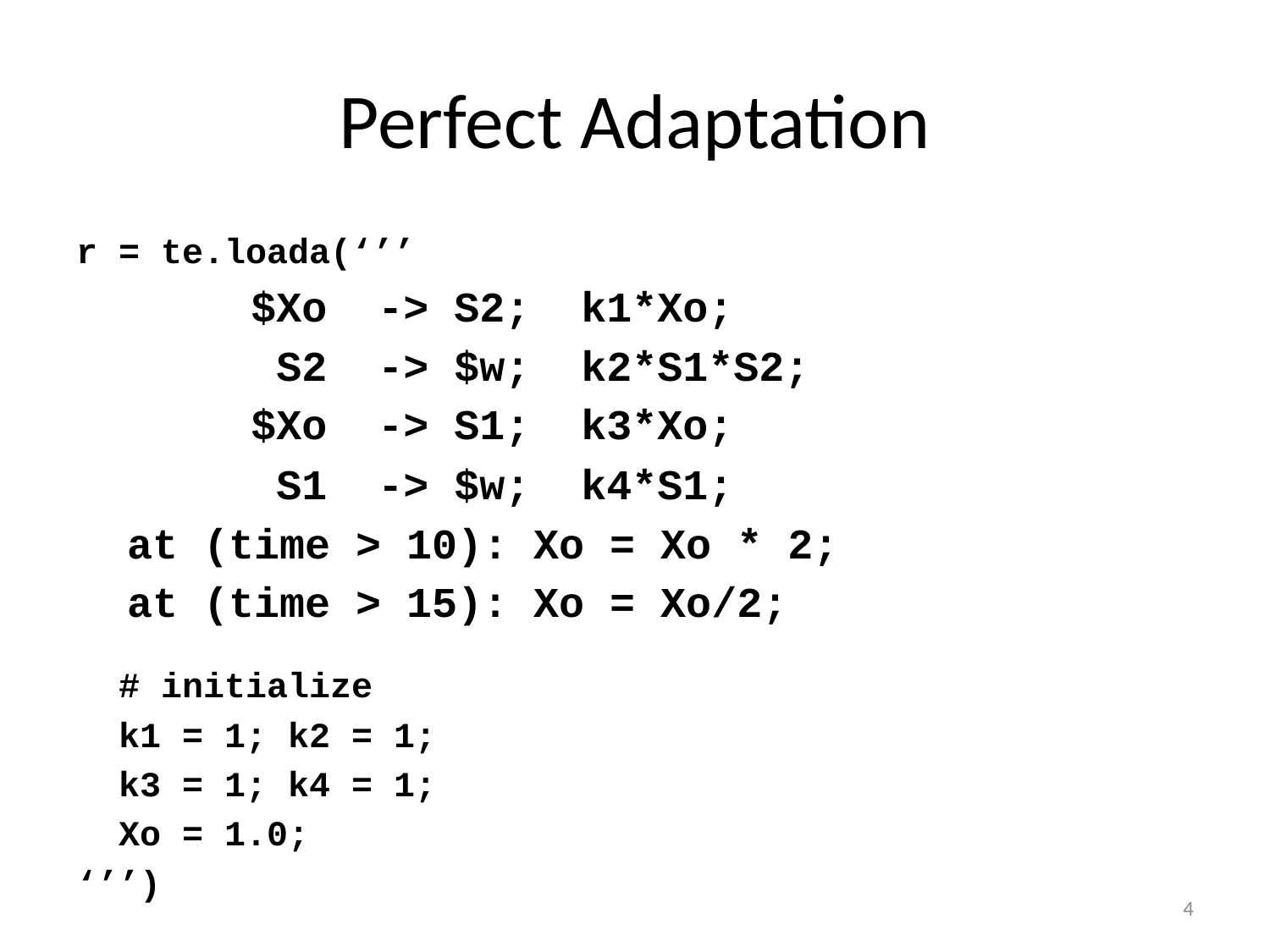

# Perfect Adaptation
r = te.loada(‘’’
    	$Xo	-> S2;  k1*Xo;
  	 S2 	-> $w;  k2*S1*S2;
     	$Xo  -> S1;  k3*Xo;
  	 S1	-> $w;  k4*S1;
  at (time > 10): Xo = Xo * 2;
  at (time > 15): Xo = Xo/2;

  # initialize
  k1 = 1; k2 = 1;
  k3 = 1; k4 = 1;
  Xo = 1.0;
‘’’)
4